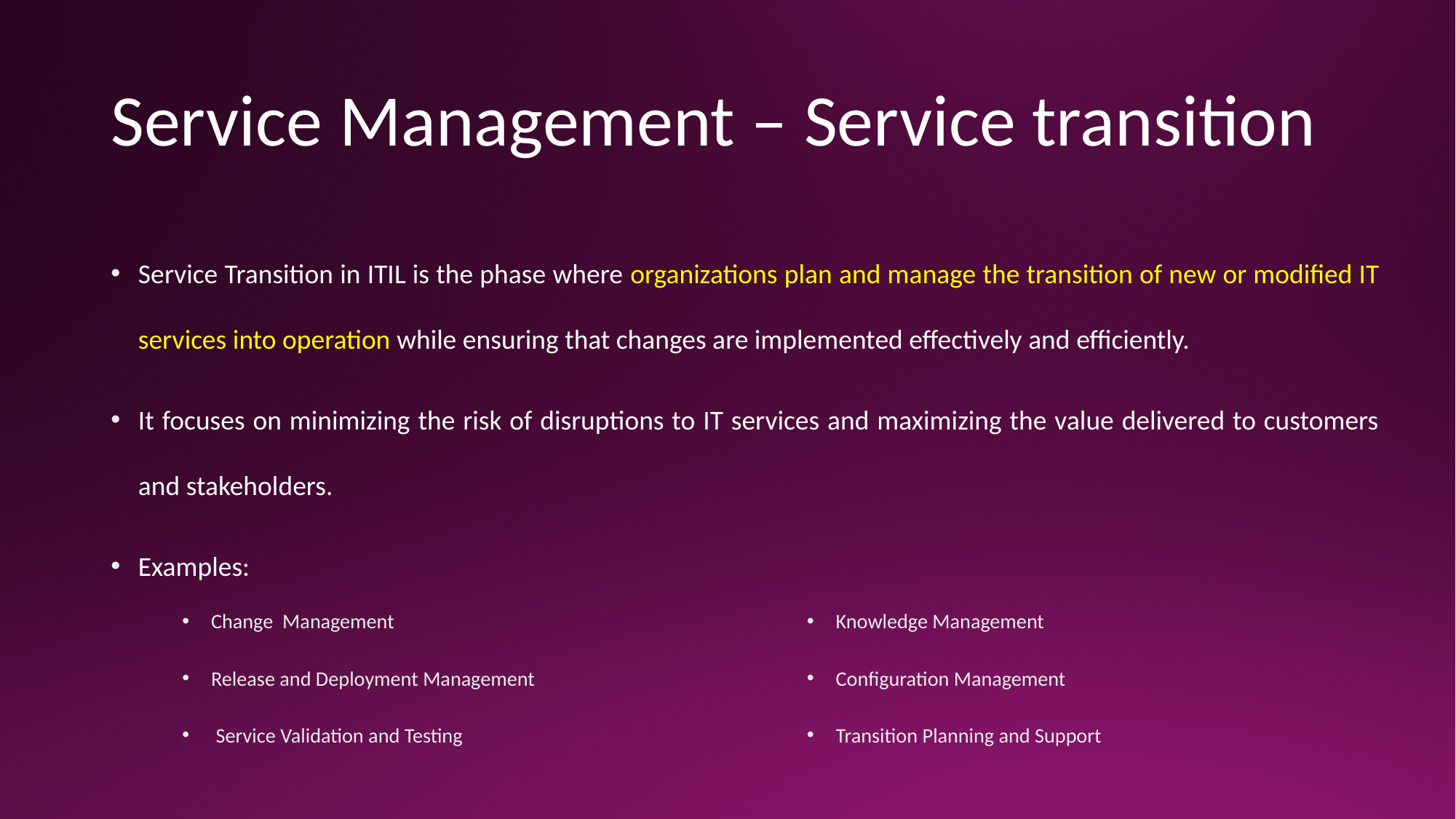

# Service Management – Service transition
Service Transition in ITIL is the phase where organizations plan and manage the transition of new or modified IT services into operation while ensuring that changes are implemented effectively and efficiently.
It focuses on minimizing the risk of disruptions to IT services and maximizing the value delivered to customers and stakeholders.
Examples:

Change  Management
Release and Deployment Management
 Service Validation and Testing
Knowledge Management
Configuration Management
Transition Planning and Support